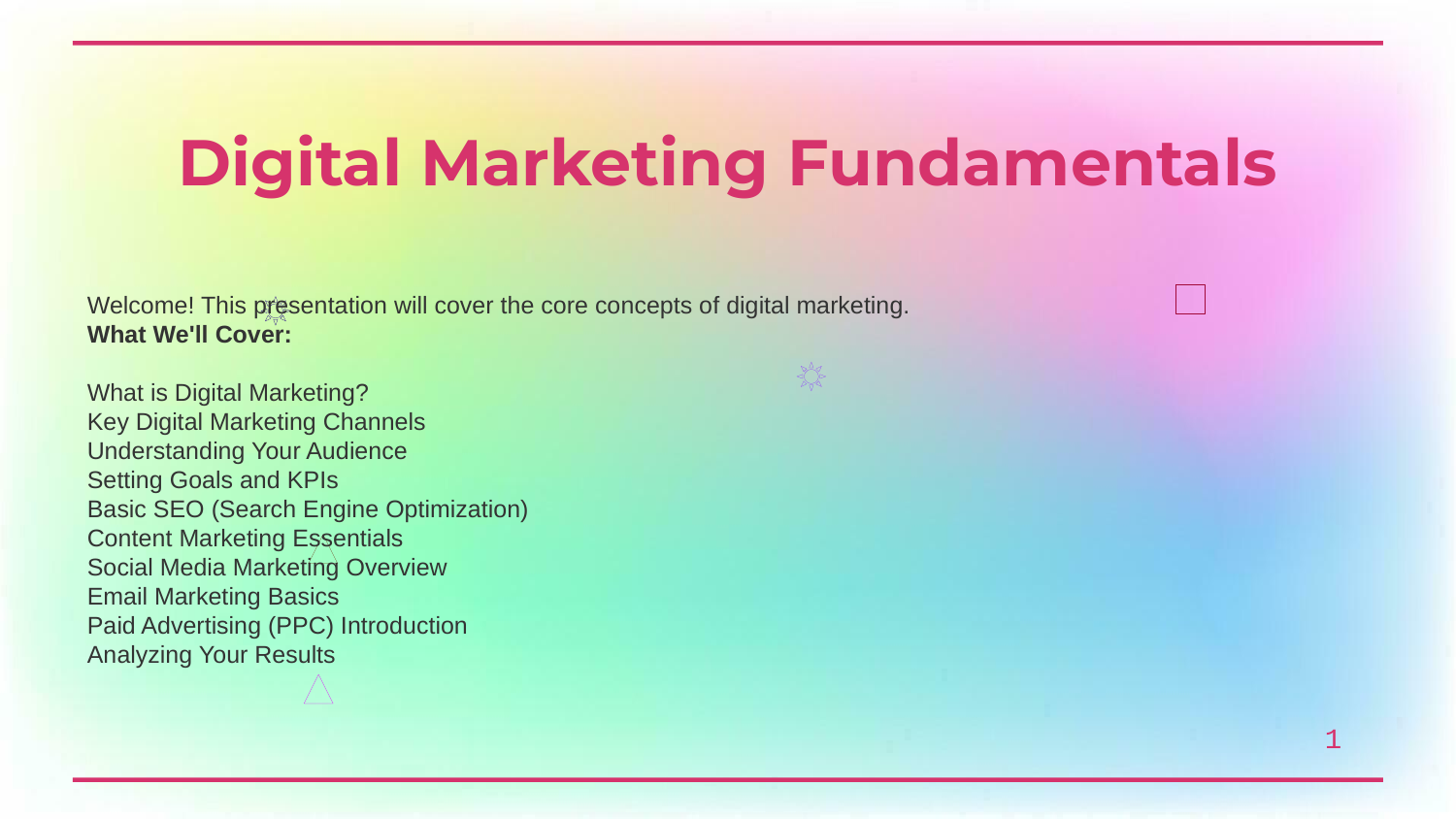

Digital Marketing Fundamentals
Welcome! This presentation will cover the core concepts of digital marketing.
What We'll Cover:

What is Digital Marketing?
Key Digital Marketing Channels
Understanding Your Audience
Setting Goals and KPIs
Basic SEO (Search Engine Optimization)
Content Marketing Essentials
Social Media Marketing Overview
Email Marketing Basics
Paid Advertising (PPC) Introduction
Analyzing Your Results

1